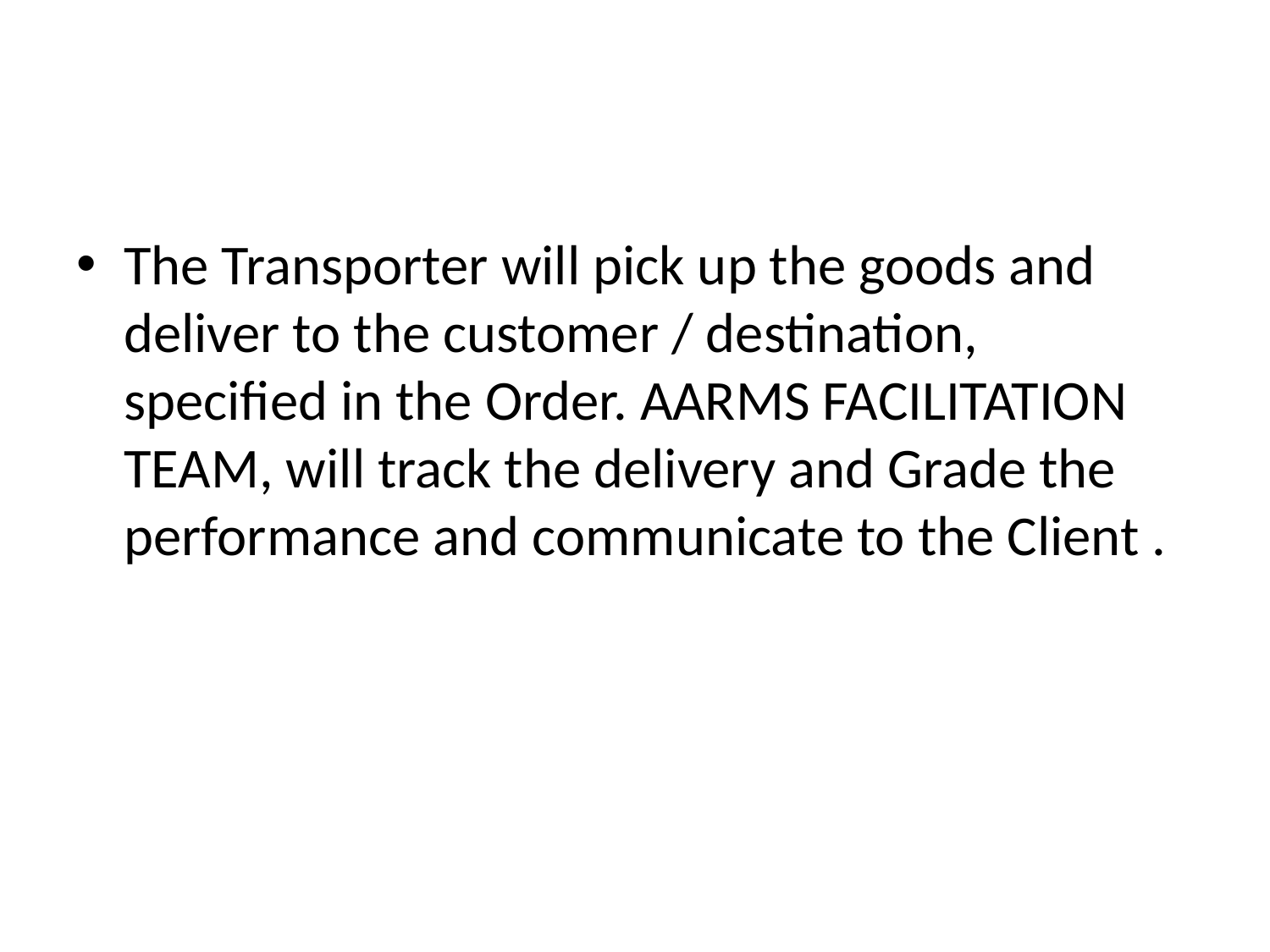

#
The Transporter will pick up the goods and deliver to the customer / destination, specified in the Order. AARMS FACILITATION TEAM, will track the delivery and Grade the performance and communicate to the Client .